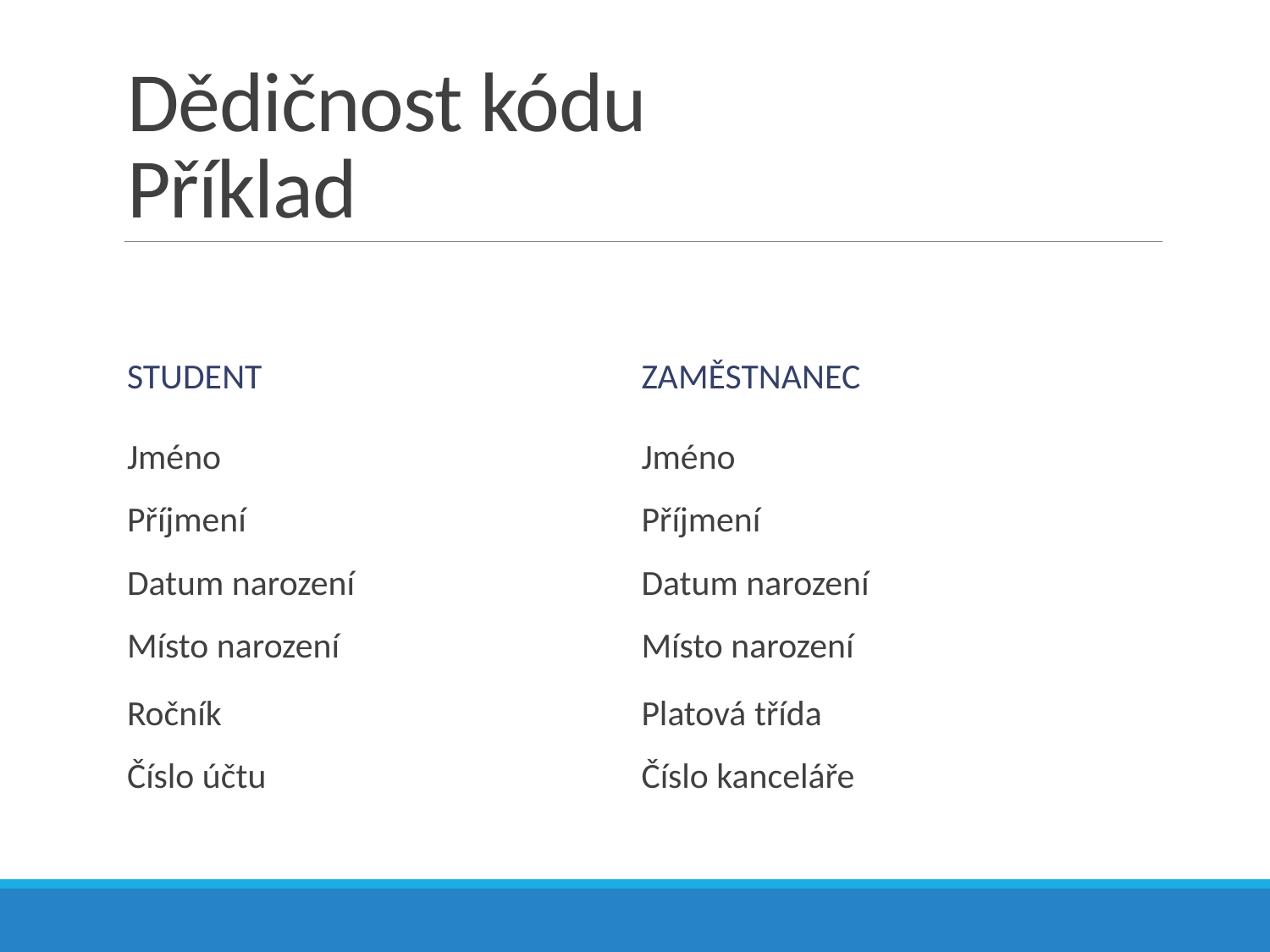

# Dědičnost kódu Příklad
Student
Zaměstnanec
Jméno
Příjmení
Datum narození
Místo narození
Jméno
Příjmení
Datum narození
Místo narození
Ročník
Číslo účtu
Platová třída
Číslo kanceláře